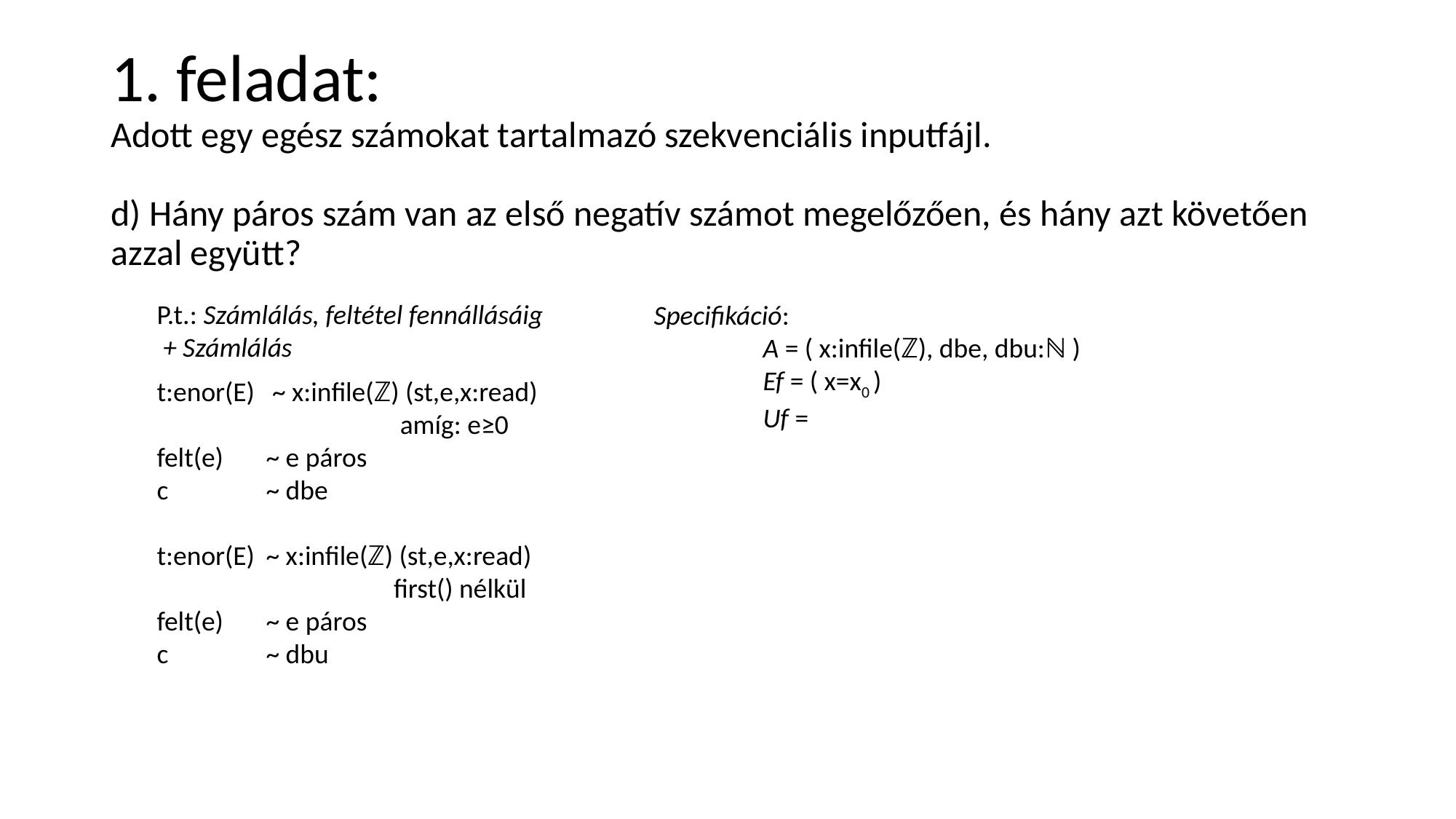

# 1. feladat: Adott egy egész számokat tartalmazó szekvenciális inputfájl. d) Hány páros szám van az első negatív számot megelőzően, és hány azt követően azzal együtt?
P.t.: Számlálás, feltétel fennállásáig
 + Számlálás
Specifikáció:
	A = ( x:infile(ℤ), dbe, dbu:ℕ )
	Ef = ( x=x0 )
	Uf =
t:enor(E)	 ~ x:infile(ℤ) (st,e,x:read)
 		    amíg: e≥0
felt(e)      	~ e páros
c	~ dbe

t:enor(E) 	~ x:infile(ℤ) (st,e,x:read)
 		   first() nélkül
felt(e)     	~ e páros
c	~ dbu